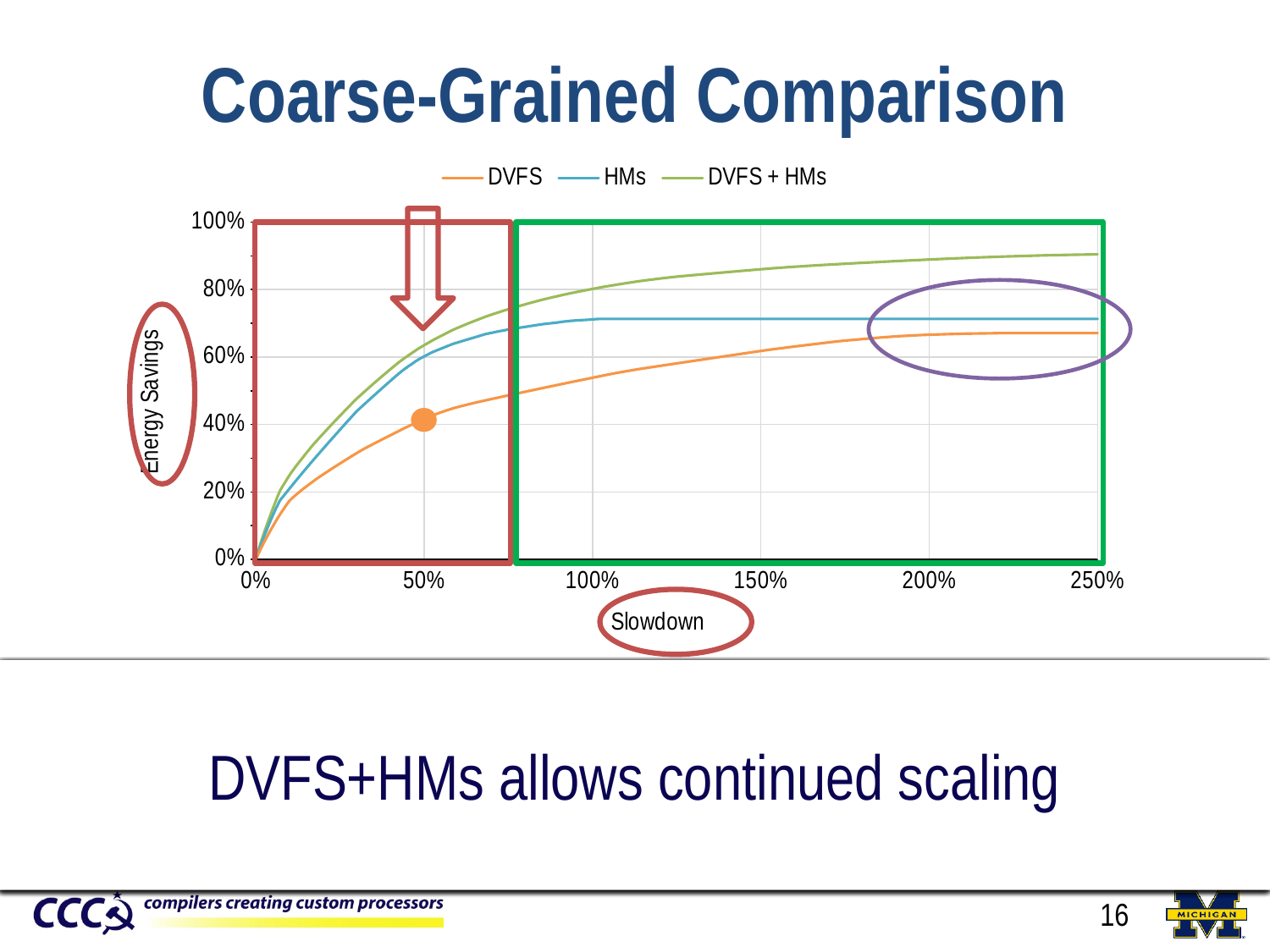

# Coarse-Grained Comparison

### Chart

| Category | DVFS | HMs | DVFS + HMs |
|---|---|---|---|

HMs provide better benefits
especially for smaller slowdowns
DVFS+HMs allows continued scaling
Normalized to highest performance core
Big @ 2GHz
100% slowdown = 2x runtime
Most efficient DVFS schedule for 50% slowdown
Pareto-optimal schedules result in
best possible tradeoffs
Lower DVFS levels are less efficient than HMs
DVFS+HMs provides minimal benefits